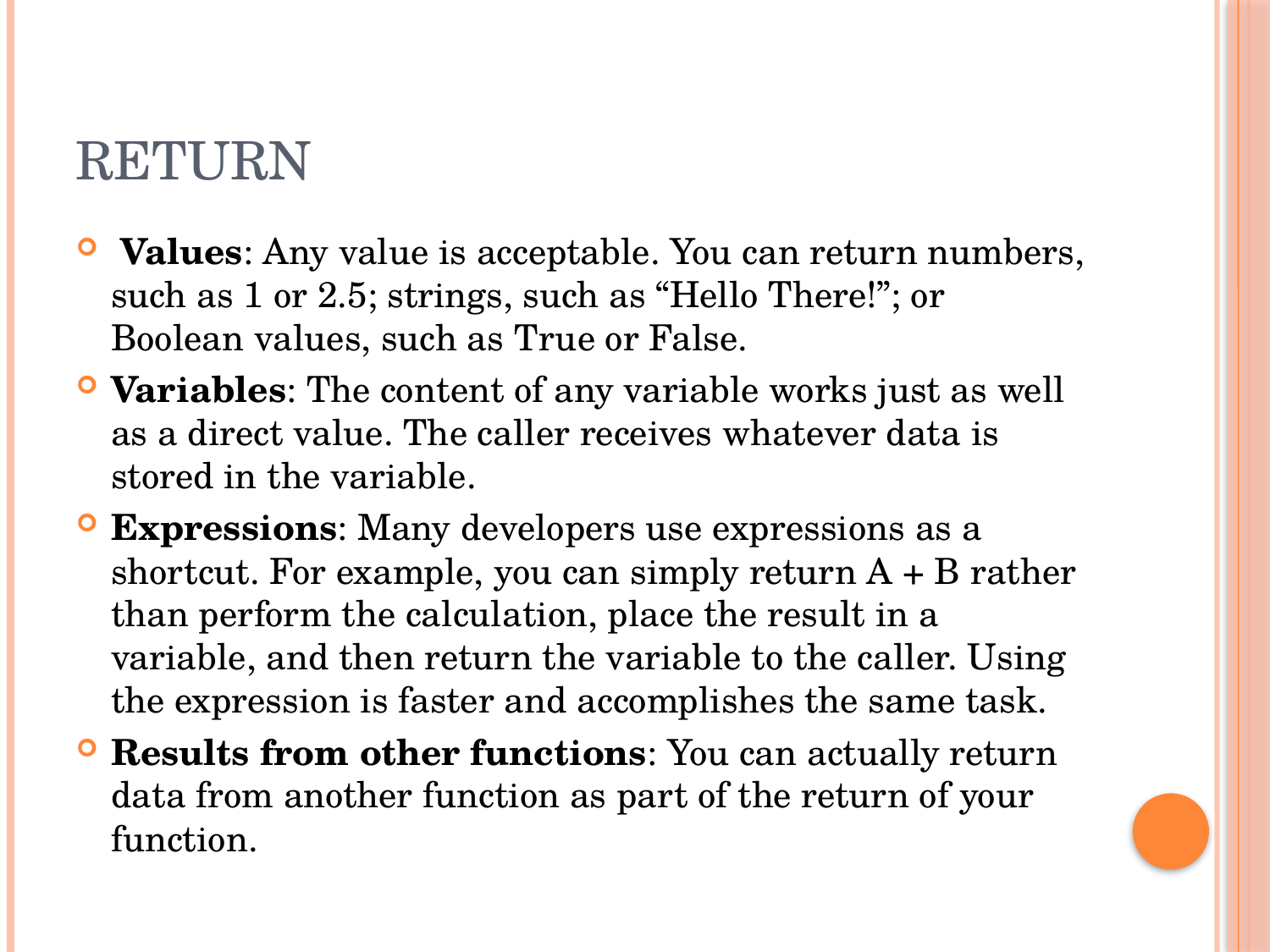

# Return
 Values: Any value is acceptable. You can return numbers, such as 1 or 2.5; strings, such as “Hello There!”; or Boolean values, such as True or False.
Variables: The content of any variable works just as well as a direct value. The caller receives whatever data is stored in the variable.
Expressions: Many developers use expressions as a shortcut. For example, you can simply return A + B rather than perform the calculation, place the result in a variable, and then return the variable to the caller. Using the expression is faster and accomplishes the same task.
Results from other functions: You can actually return data from another function as part of the return of your function.